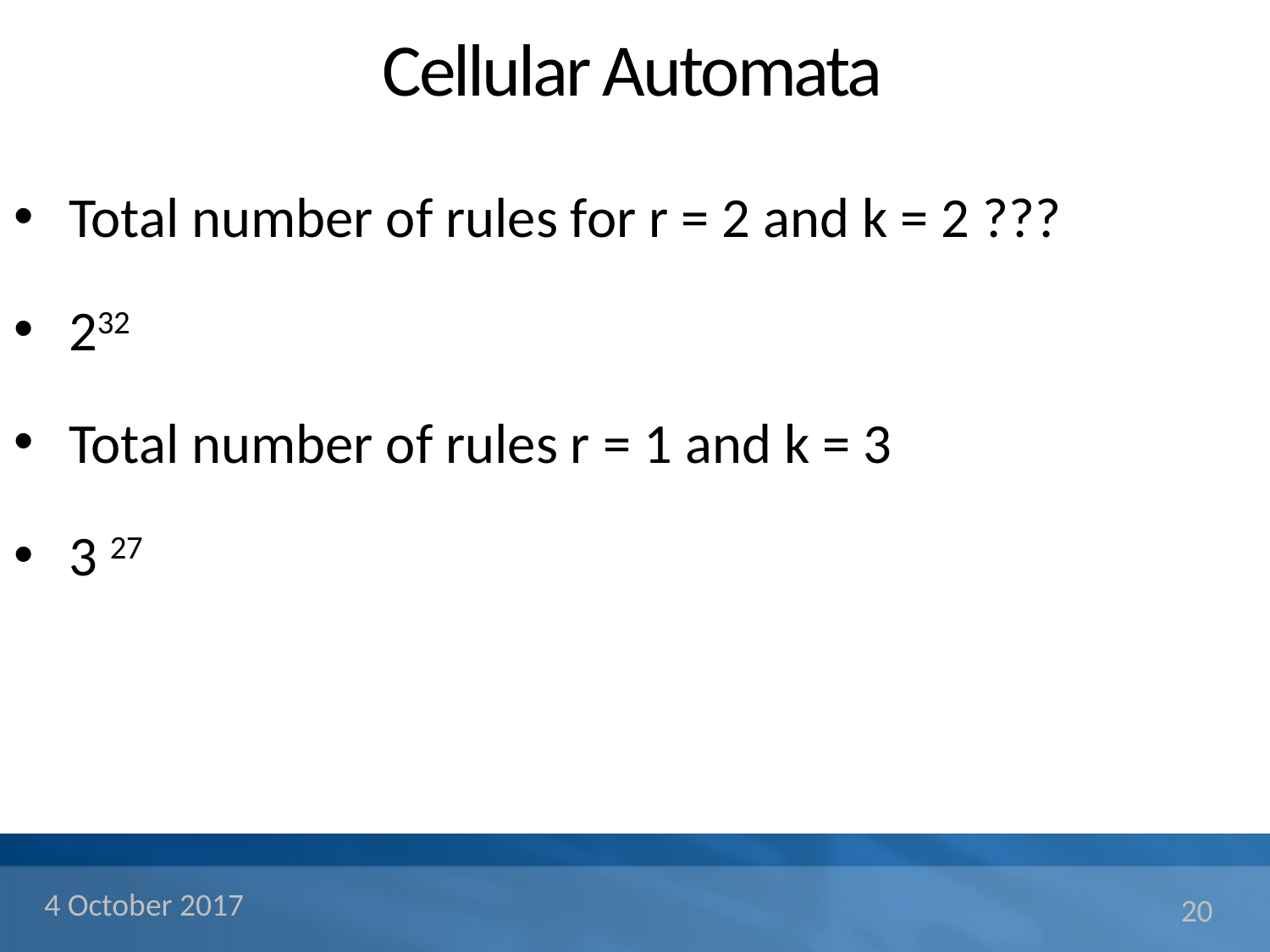

# Cellular Automata

Total number of rules for r = 2 and k = 2 ???
232
Total number of rules r = 1 and k = 3
3 27